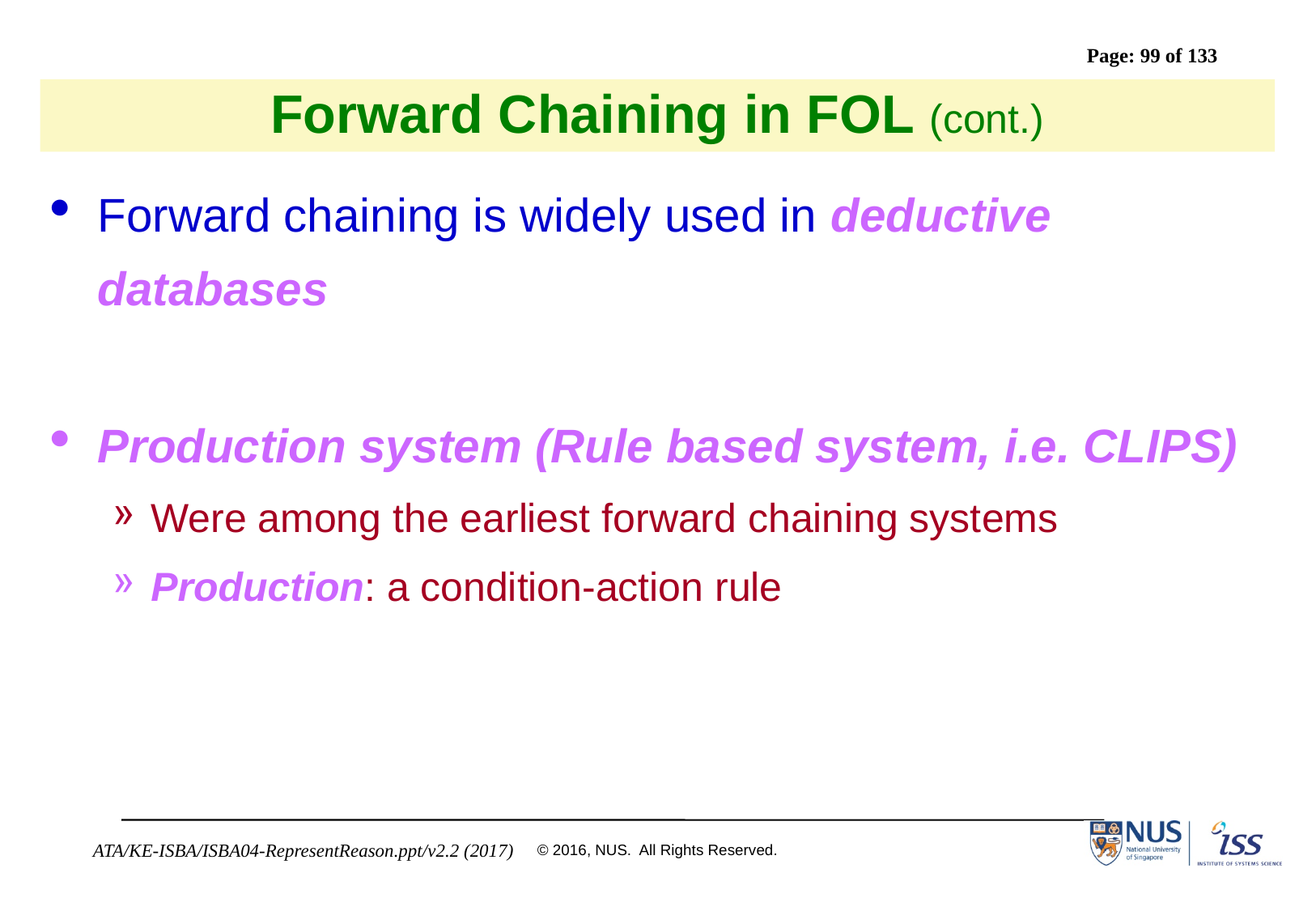

# Forward Chaining in FOL (cont.)
Forward chaining is widely used in deductive databases

Production system (Rule based system, i.e. CLIPS)
Were among the earliest forward chaining systems
Production: a condition-action rule